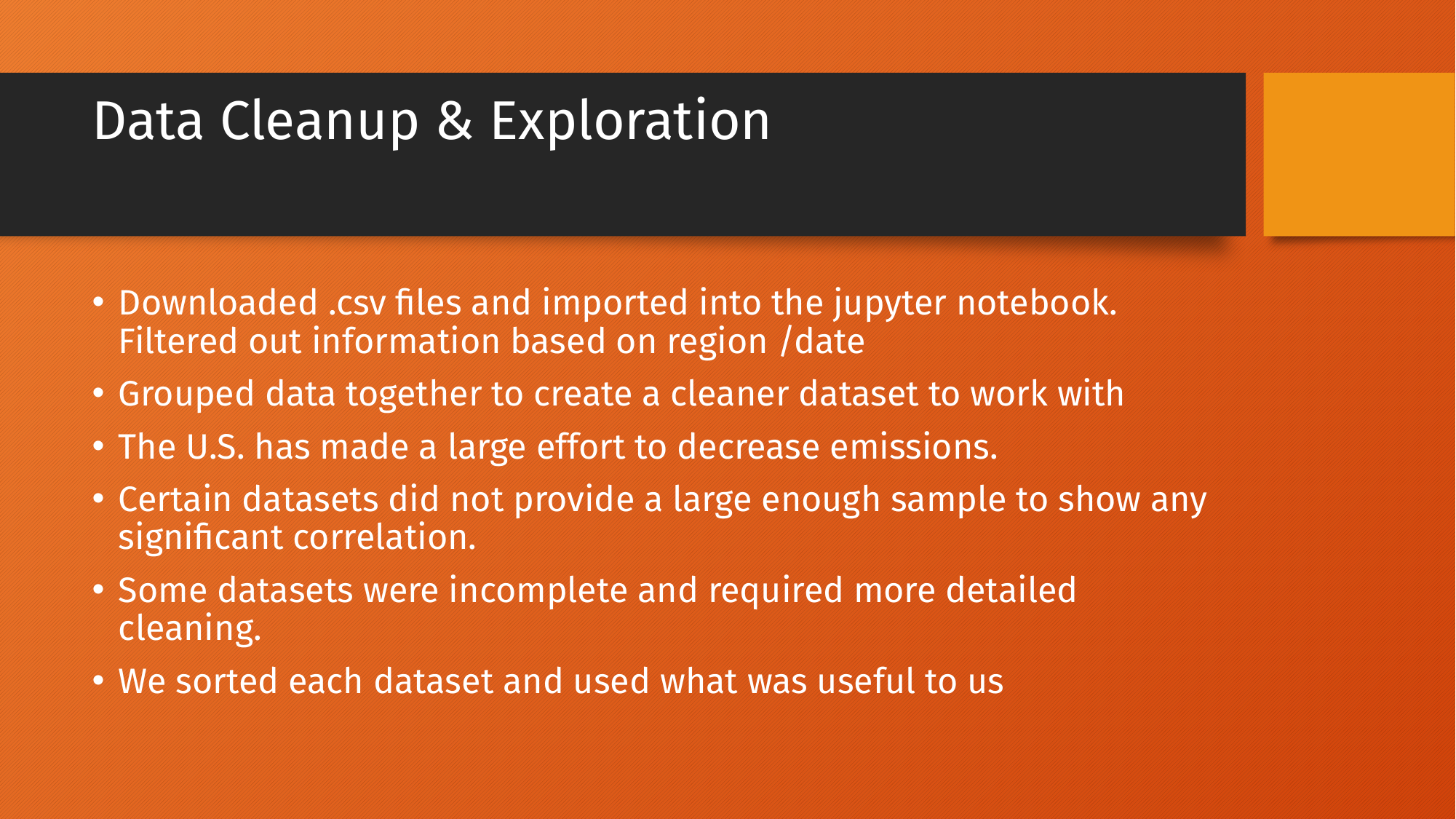

# Data Cleanup & Exploration
Downloaded .csv files and imported into the jupyter notebook. Filtered out information based on region /date
Grouped data together to create a cleaner dataset to work with
The U.S. has made a large effort to decrease emissions.
Certain datasets did not provide a large enough sample to show any significant correlation.
Some datasets were incomplete and required more detailed cleaning.
We sorted each dataset and used what was useful to us